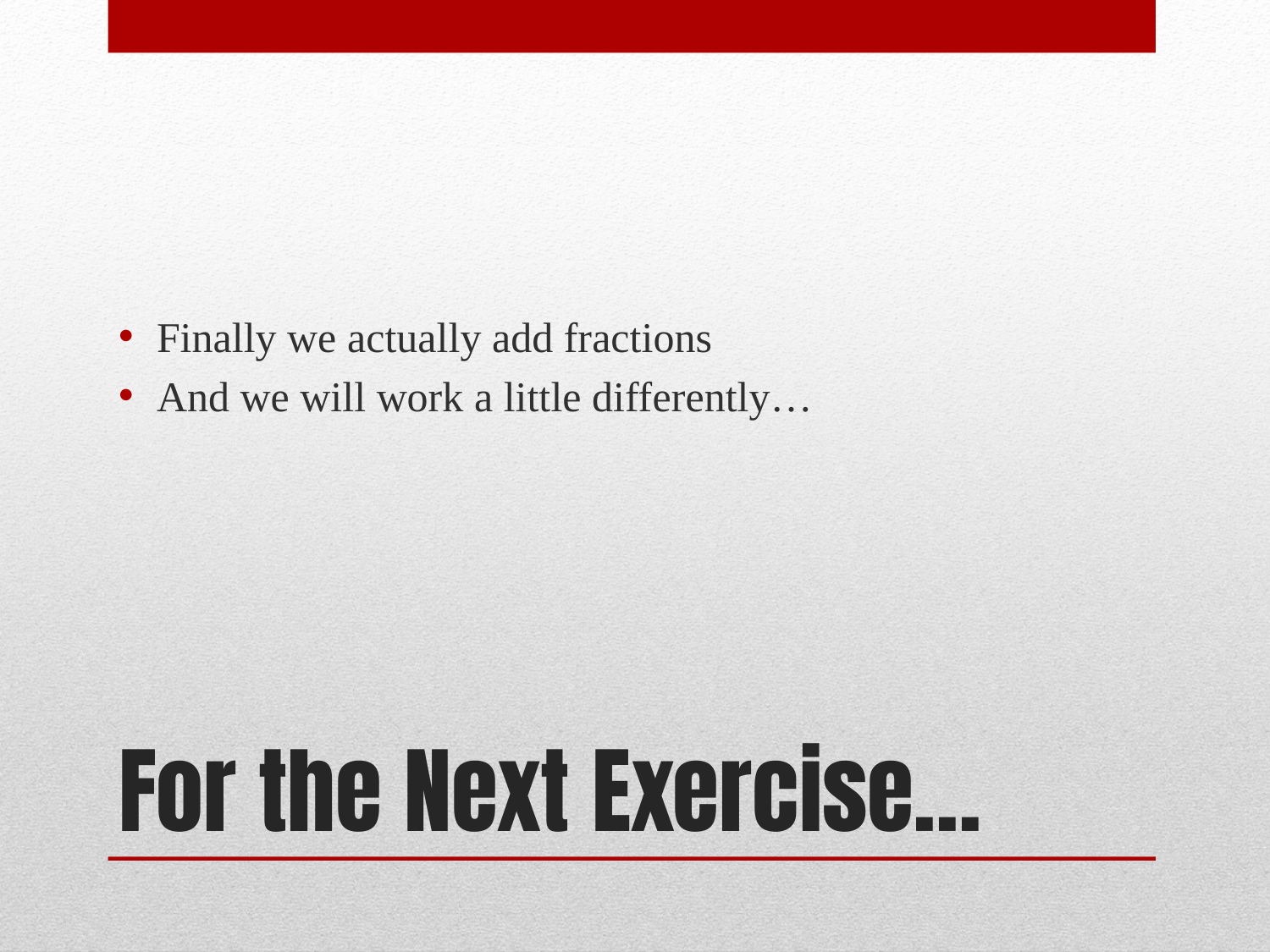

Finally we actually add fractions
And we will work a little differently…
# For the Next Exercise…